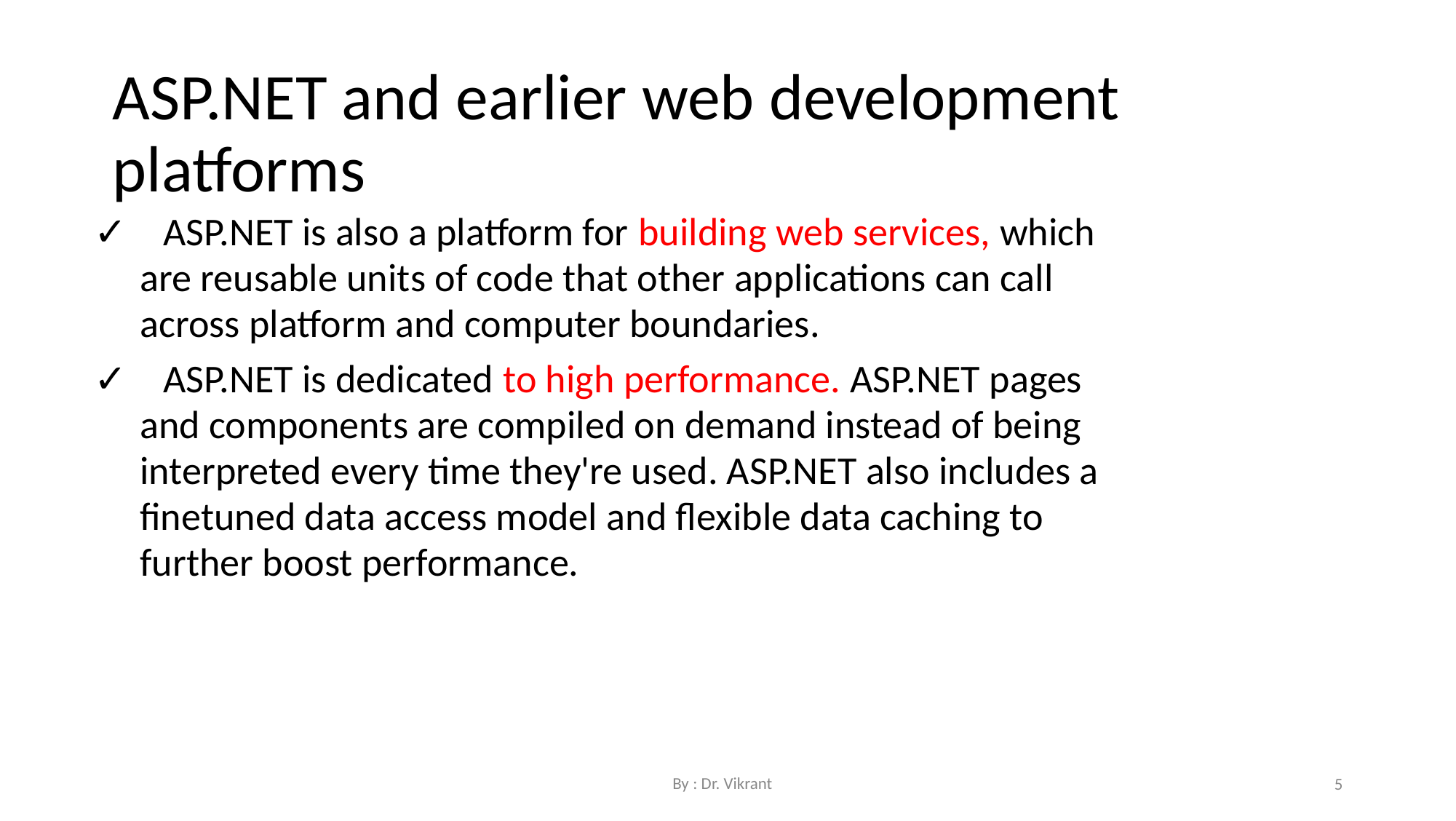

ASP.NET and earlier web development platforms
✓    ASP.NET is also a platform for building web services, which are reusable units of code that other applications can call across platform and computer boundaries.
✓    ASP.NET is dedicated to high performance. ASP.NET pages and components are compiled on demand instead of being interpreted every time they're used. ASP.NET also includes a finetuned data access model and flexible data caching to further boost performance.
By : Dr. Vikrant
5